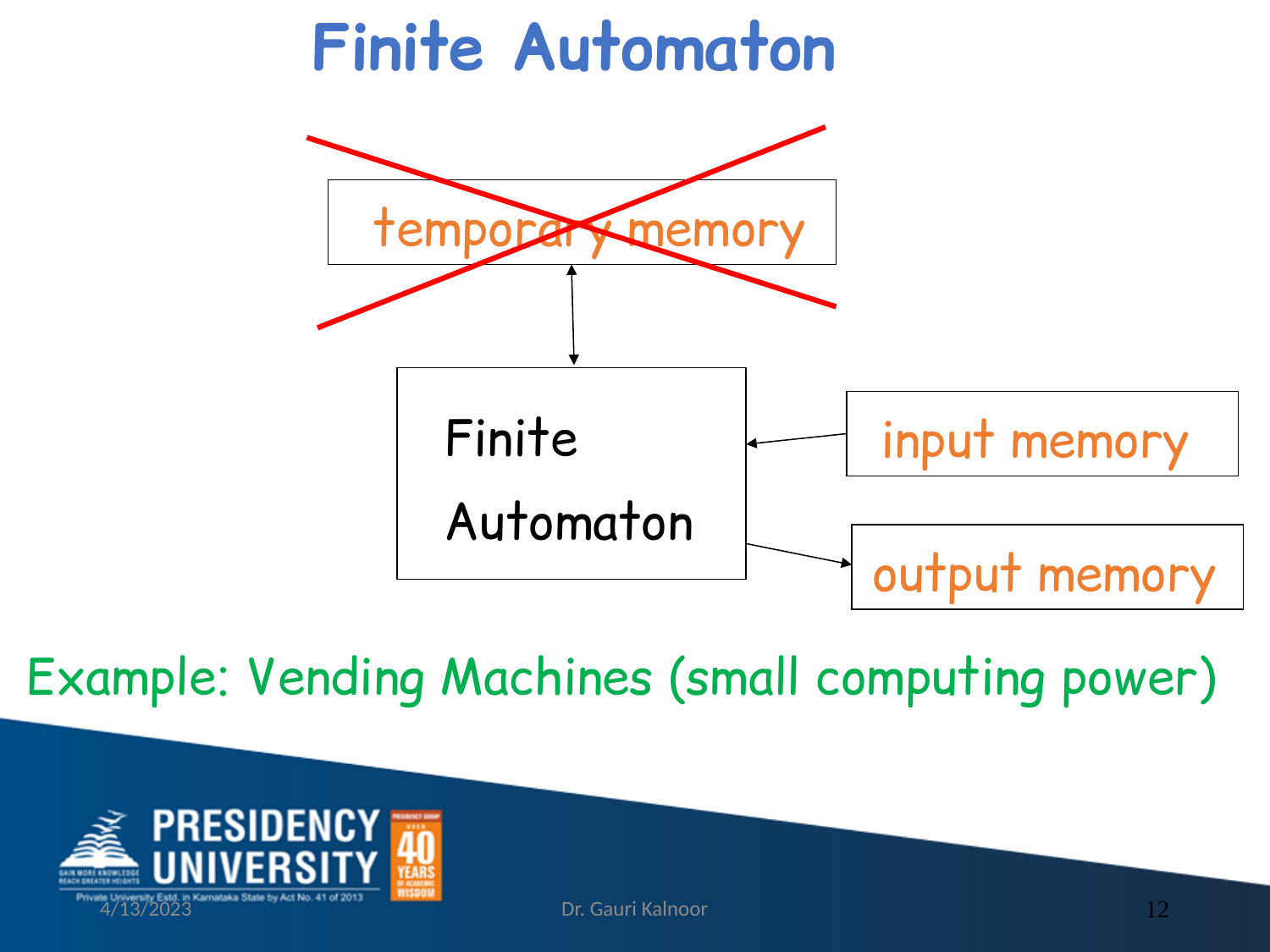

Finite Automaton

temporary memory

Finite
Automaton
input memory

output memory

Example: Vending Machines (small computing power)
4/13/2023
Dr. Gauri Kalnoor
12